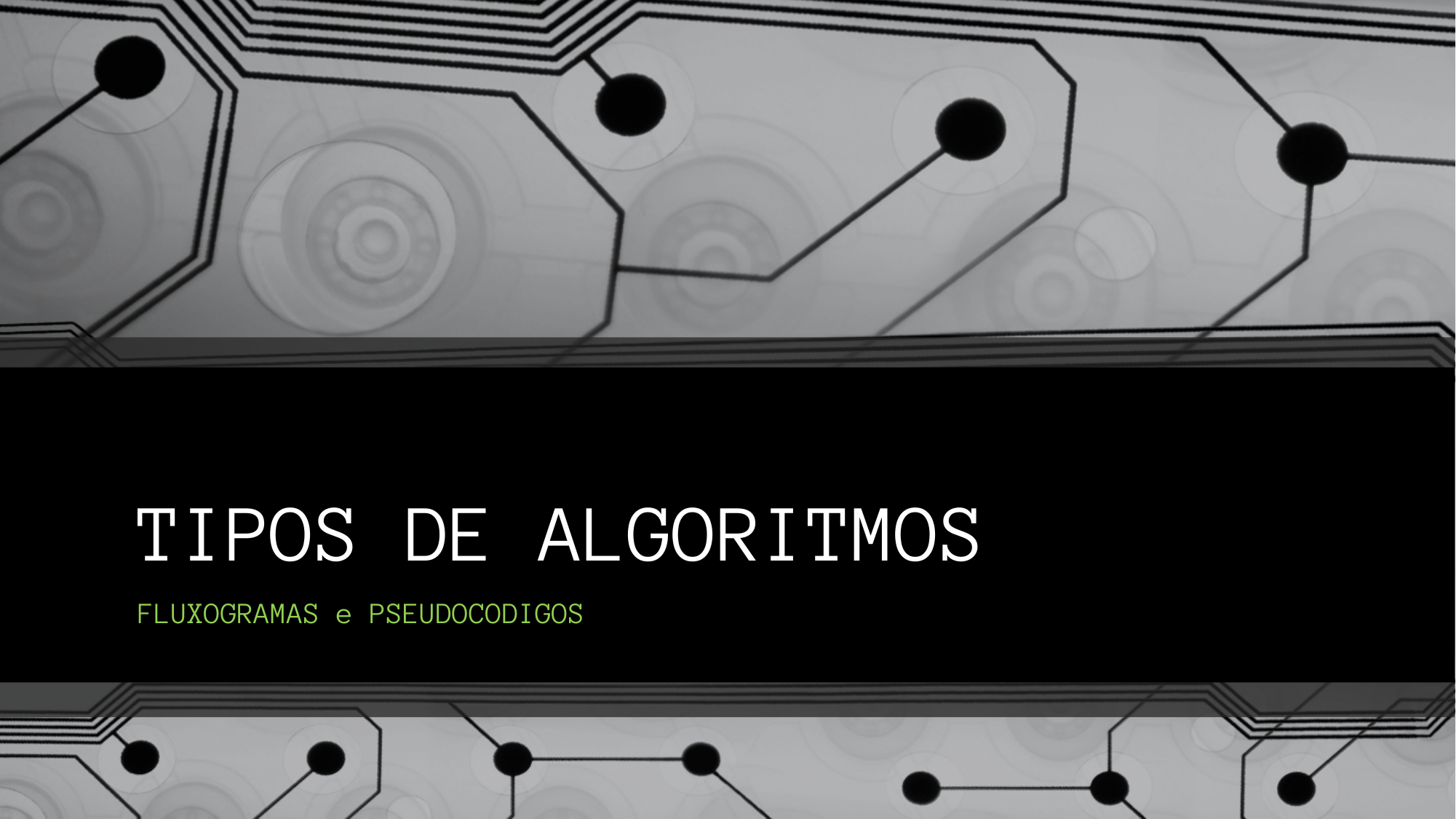

# TIPOS DE ALGORITMOS
FLUXOGRAMAS e PSEUDOCODIGOS